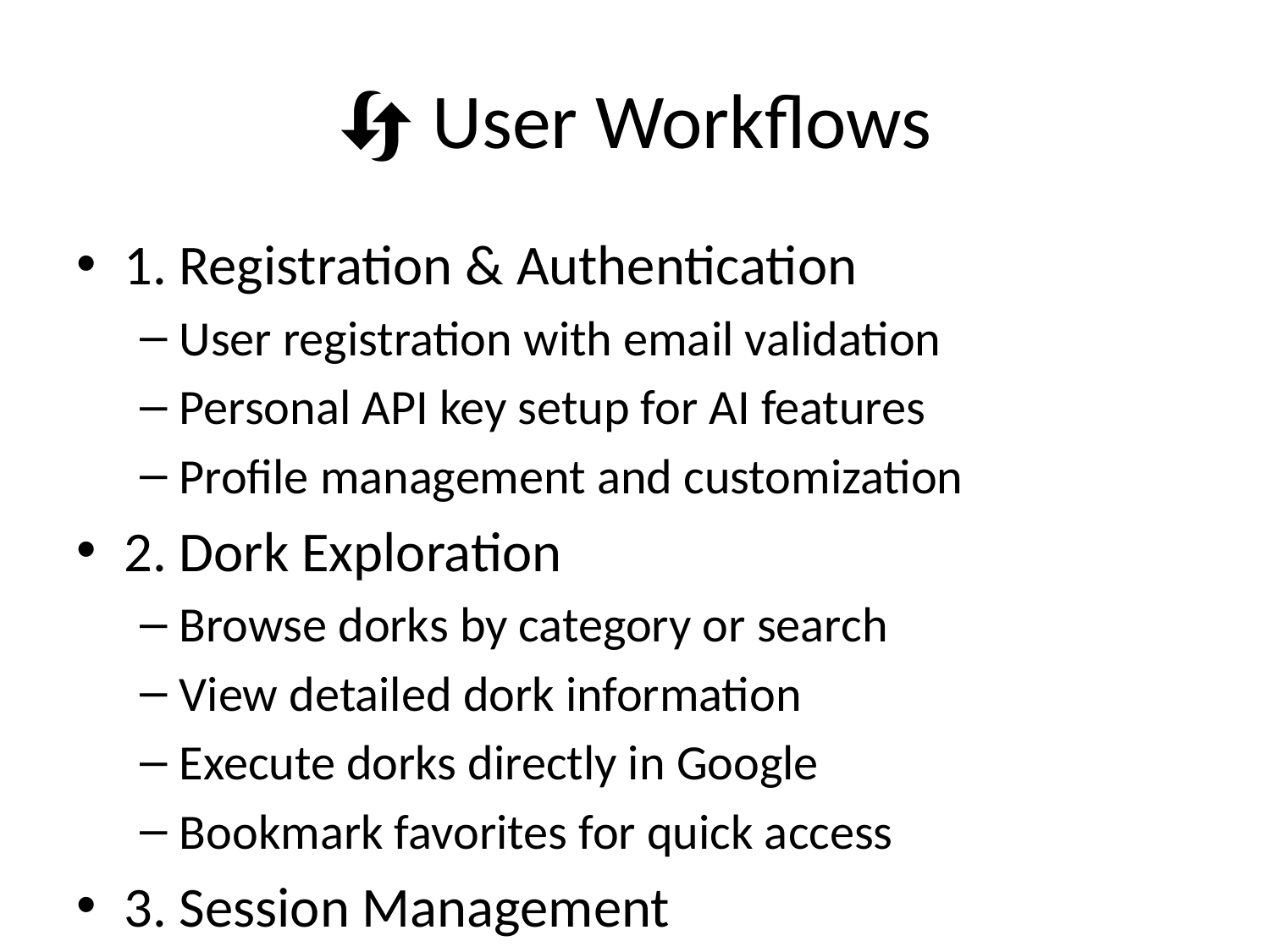

# 🔄 User Workflows
1. Registration & Authentication
User registration with email validation
Personal API key setup for AI features
Profile management and customization
2. Dork Exploration
Browse dorks by category or search
View detailed dork information
Execute dorks directly in Google
Bookmark favorites for quick access
3. Session Management
Create organized research sessions
Track progress and results
Export findings in multiple formats
4. AI Assistance
Interactive chat with security expert AI
Get personalized dork recommendations
Learn ethical hacking best practices